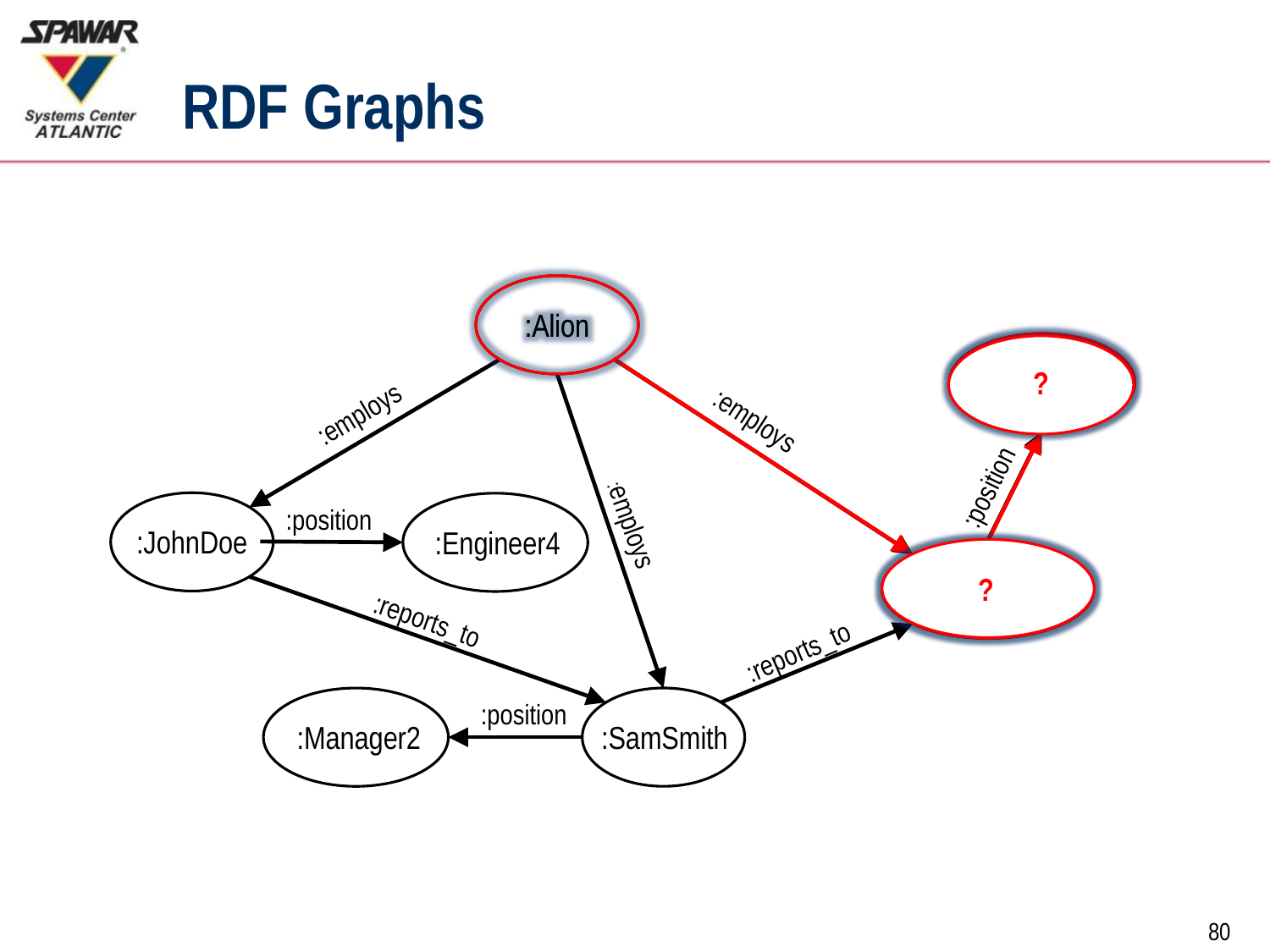

# RDF Graphs
:Alion
:Alion

:Manager3

:Manager3

?
:employs
:employs
:position

:JohnDoe

:Engineer4
:position
:employs

?

:AliceSanders

:AliceSanders
:reports_to
:reports_to

:SamSmith

:Manager2
:position